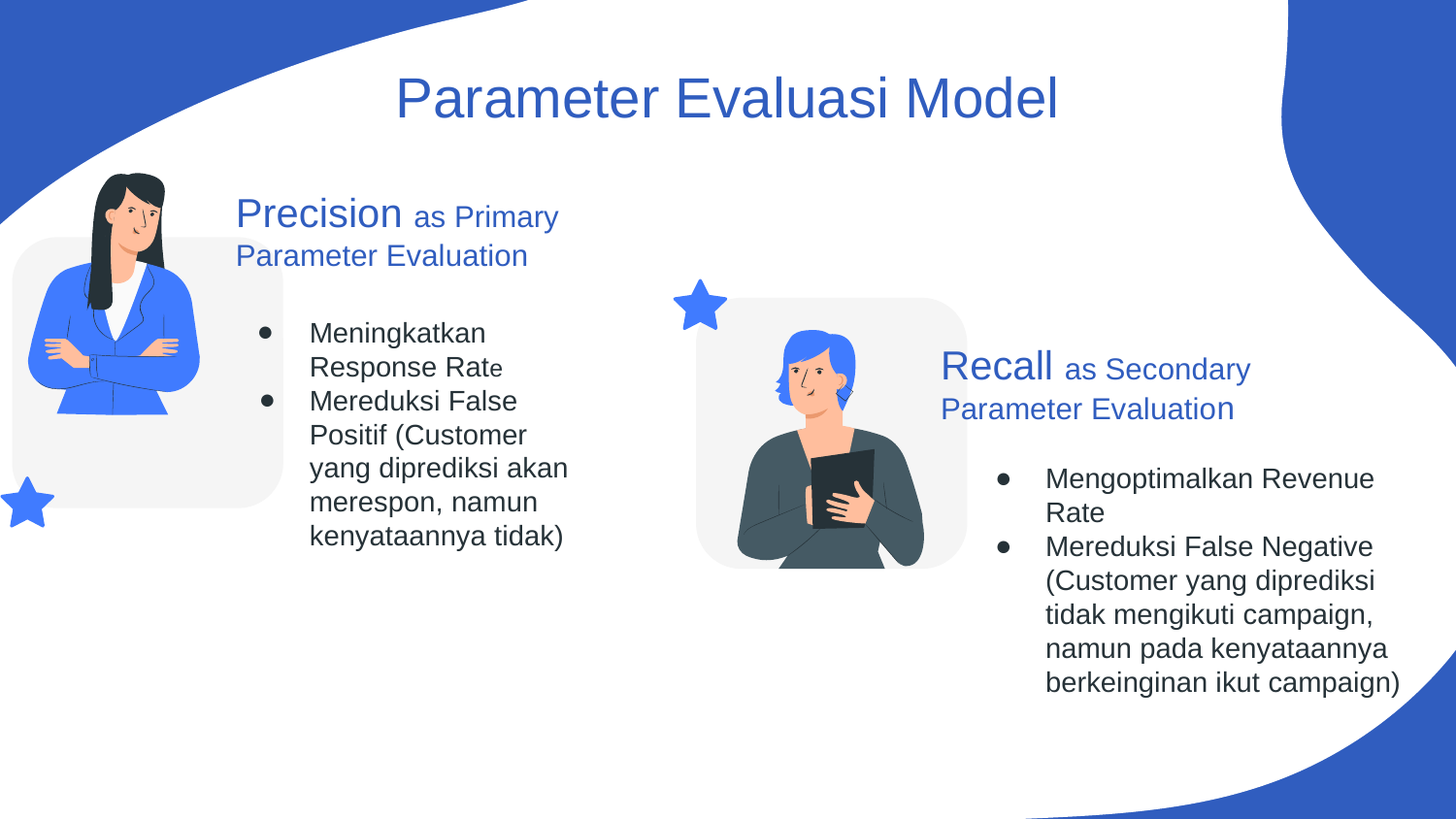

# Parameter Evaluasi Model
Precision as Primary Parameter Evaluation

Meningkatkan Response Rate
Mereduksi False Positif (Customer yang diprediksi akan merespon, namun kenyataannya tidak)
Recall as Secondary Parameter Evaluation

Mengoptimalkan Revenue Rate
Mereduksi False Negative (Customer yang diprediksi tidak mengikuti campaign, namun pada kenyataannya berkeinginan ikut campaign)